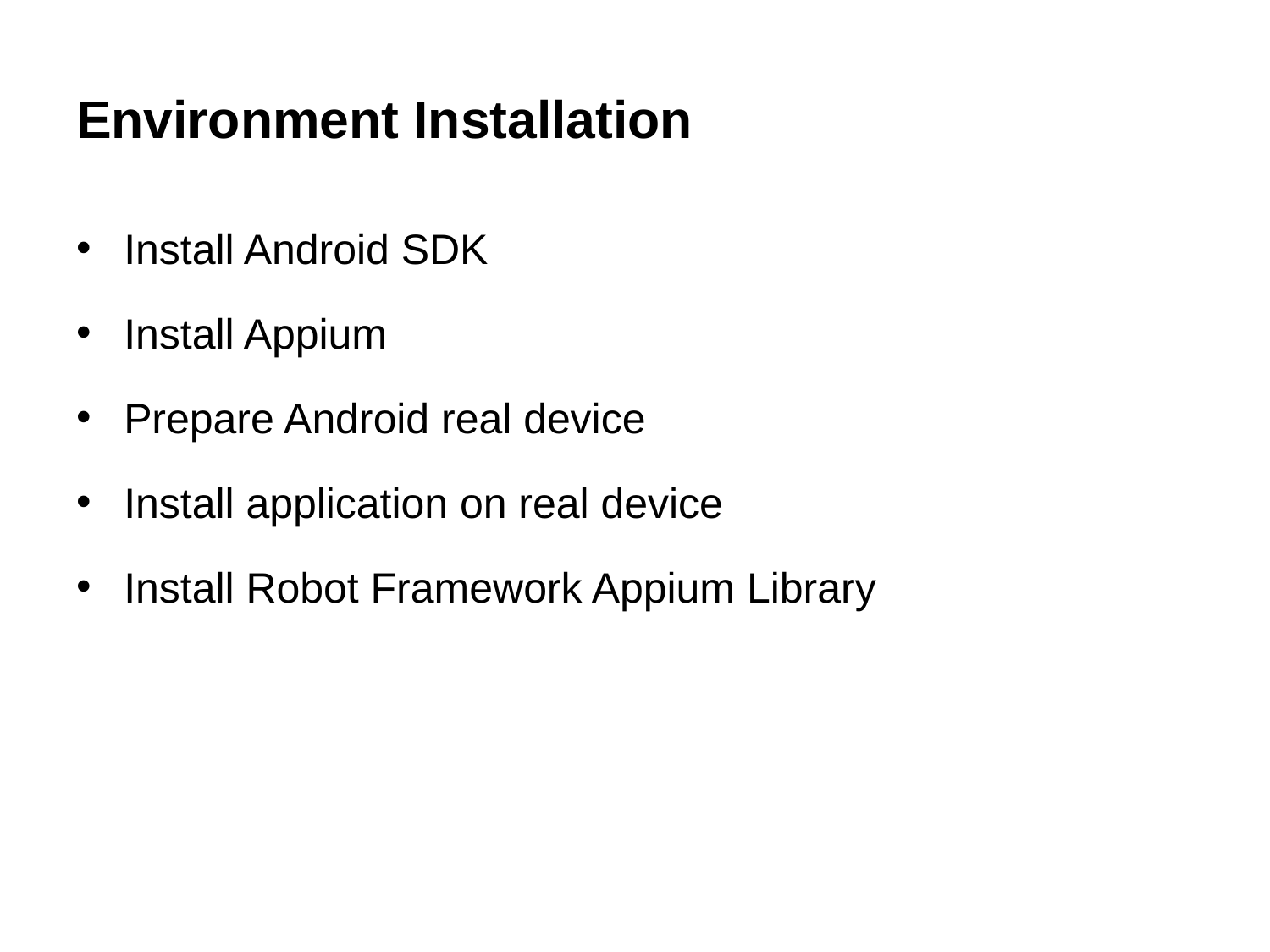

# Environment Installation
Install Android SDK
Install Appium
Prepare Android real device
Install application on real device
Install Robot Framework Appium Library